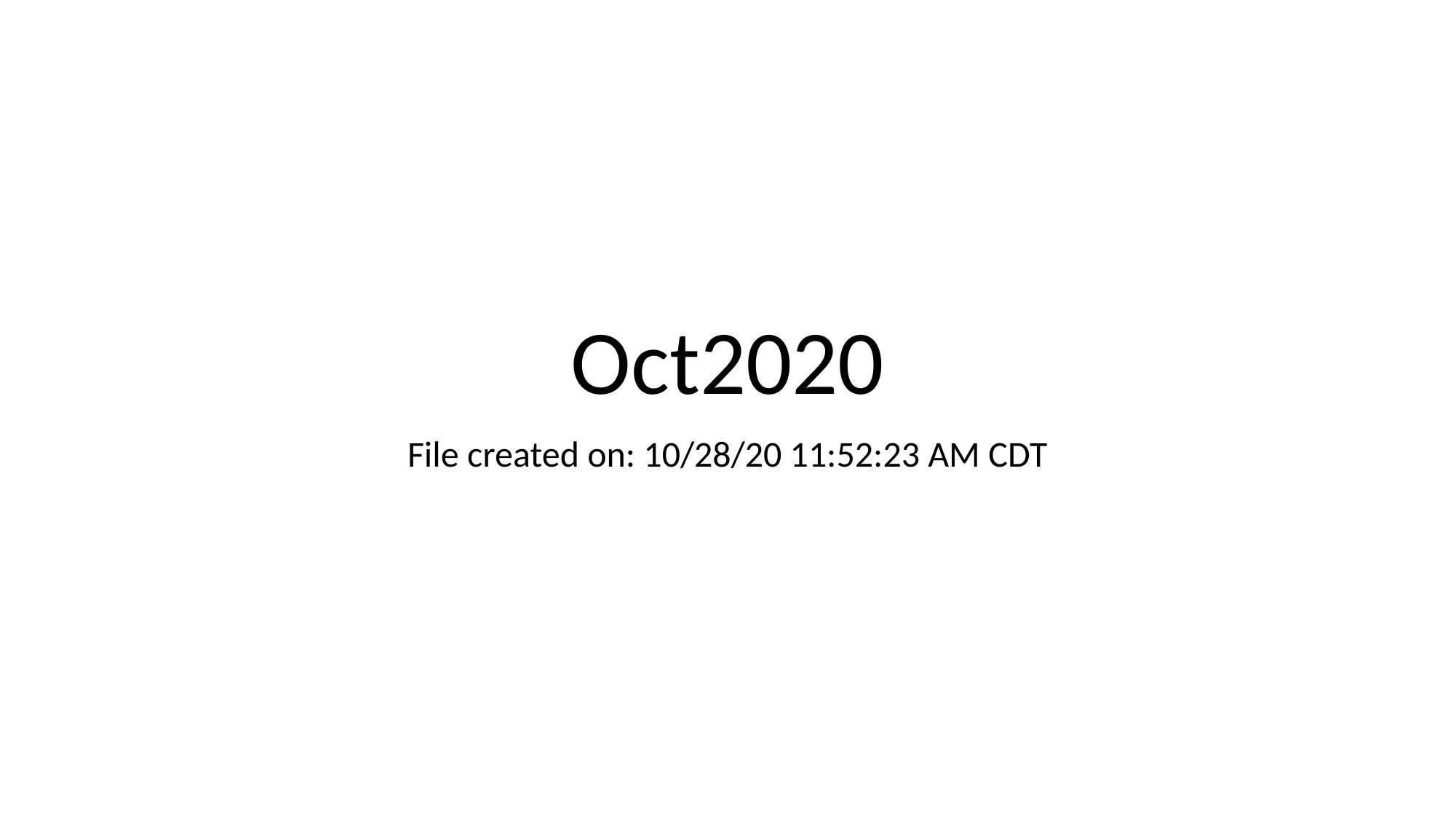

# Oct2020
File created on: 10/28/20 11:52:23 AM CDT